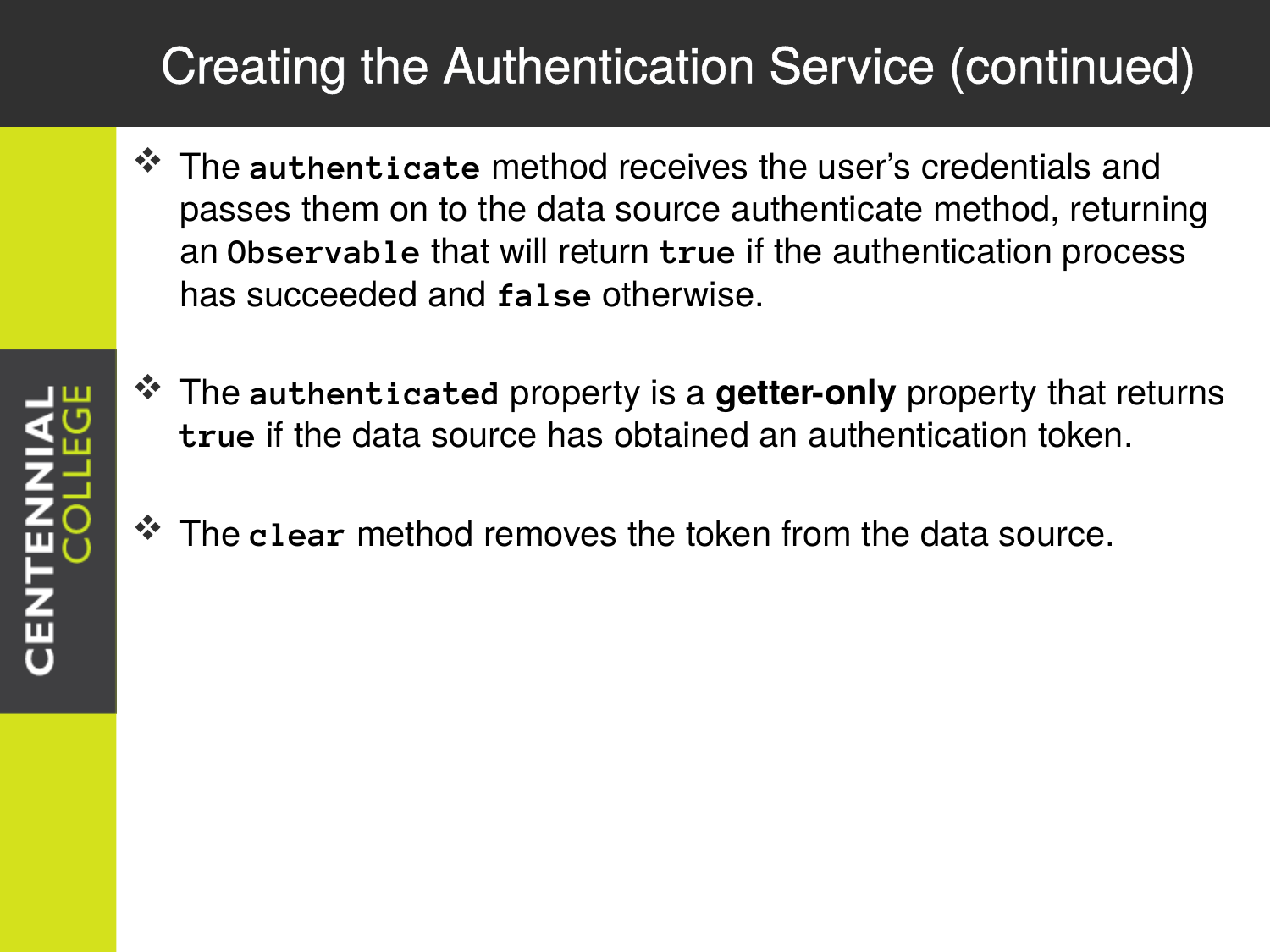

# Creating the Authentication Service (continued)
The authenticate method receives the user’s credentials and passes them on to the data source authenticate method, returning an Observable that will return true if the authentication process has succeeded and false otherwise.

The authenticated property is a getter-only property that returns true if the data source has obtained an authentication token.

The clear method removes the token from the data source.